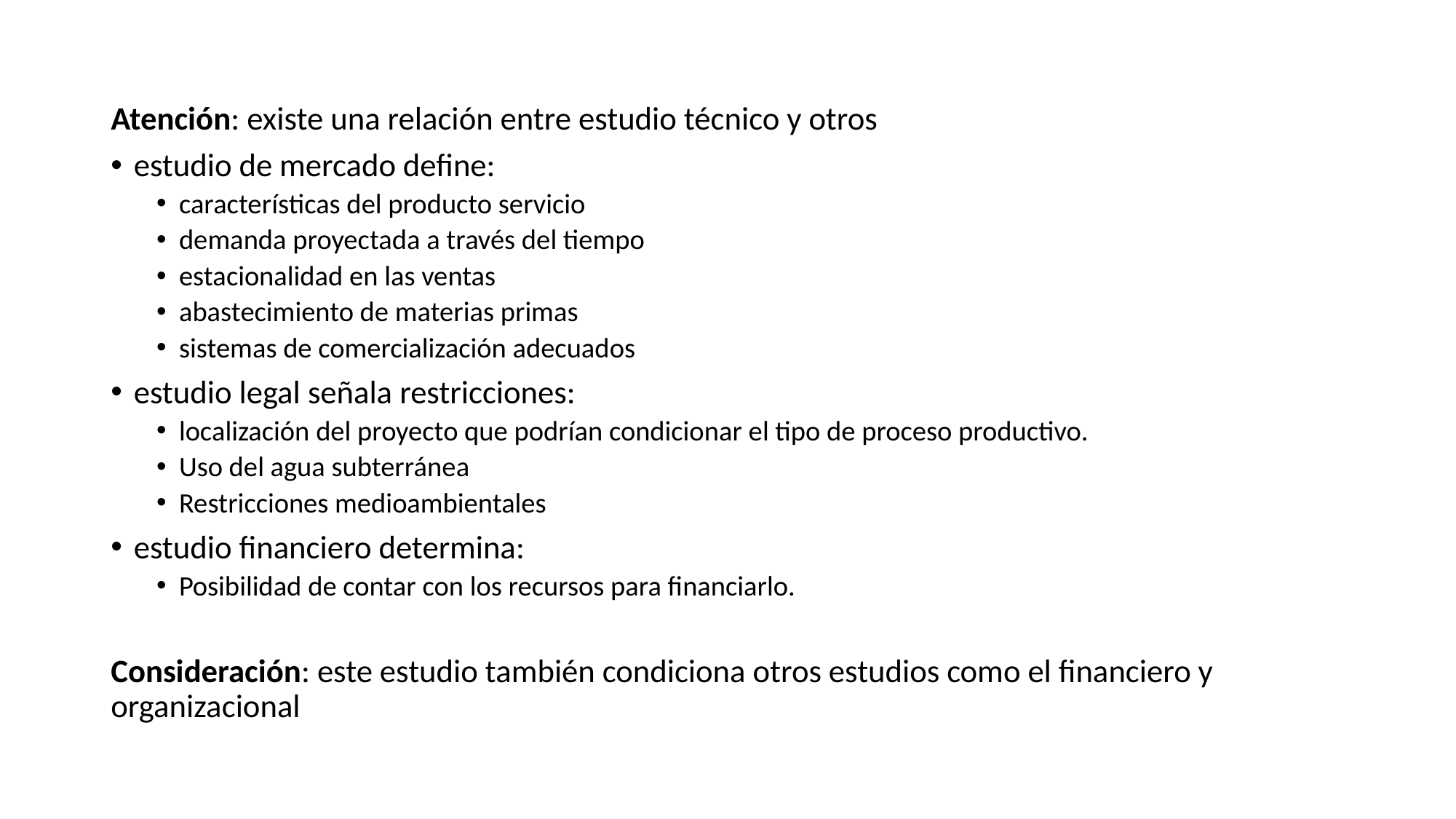

Atención: existe una relación entre estudio técnico y otros
estudio de mercado define:
características del producto servicio
demanda proyectada a través del tiempo
estacionalidad en las ventas
abastecimiento de materias primas
sistemas de comercialización adecuados
estudio legal señala restricciones:
localización del proyecto que podrían condicionar el tipo de proceso productivo.
Uso del agua subterránea
Restricciones medioambientales
estudio financiero determina:
Posibilidad de contar con los recursos para financiarlo.

Consideración: este estudio también condiciona otros estudios como el financiero y organizacional